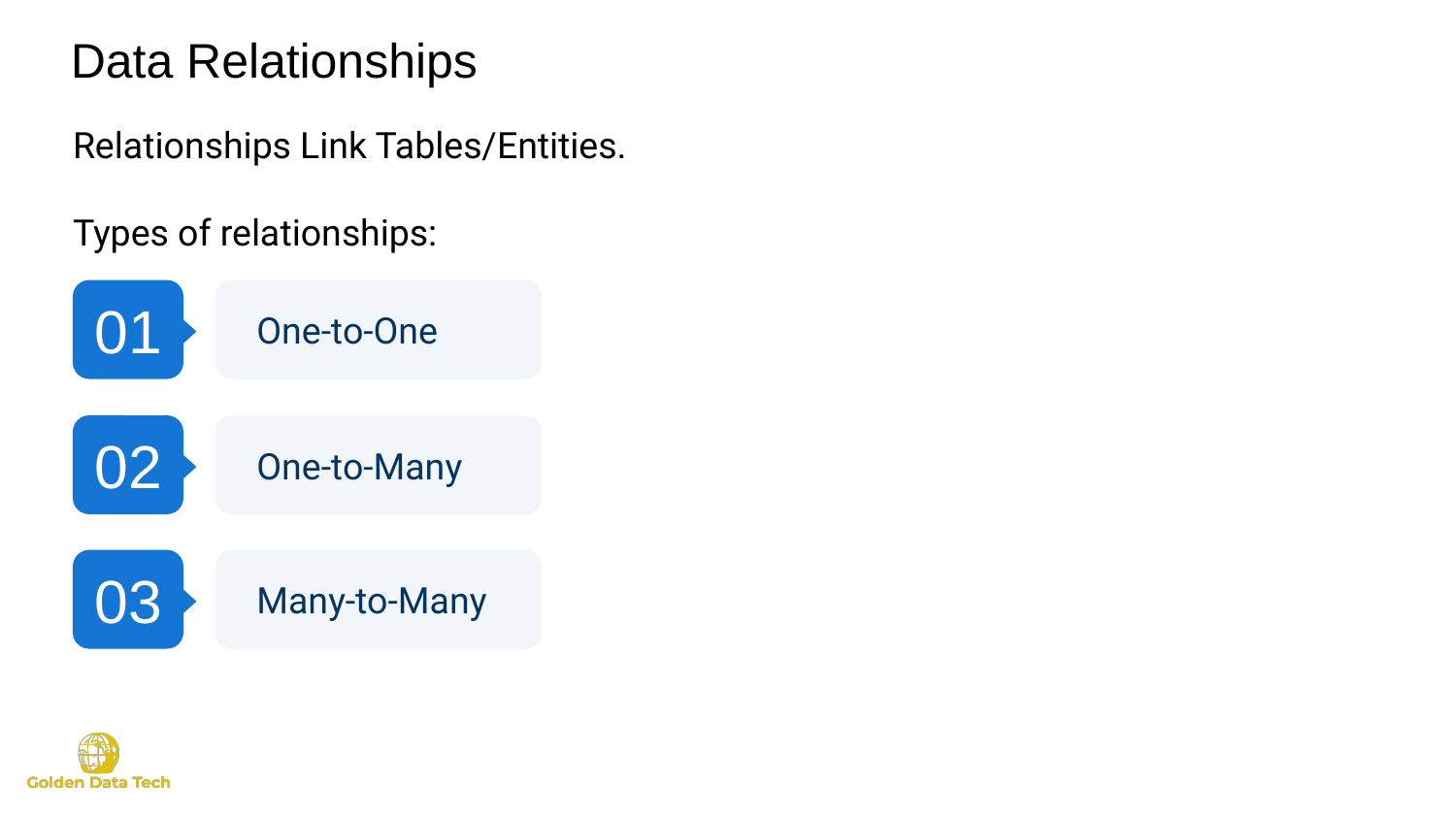

# Data Relationships
Relationships Link Tables/Entities.

Types of relationships:
01

One-to-One
02

One-to-Many
03

Many-to-Many